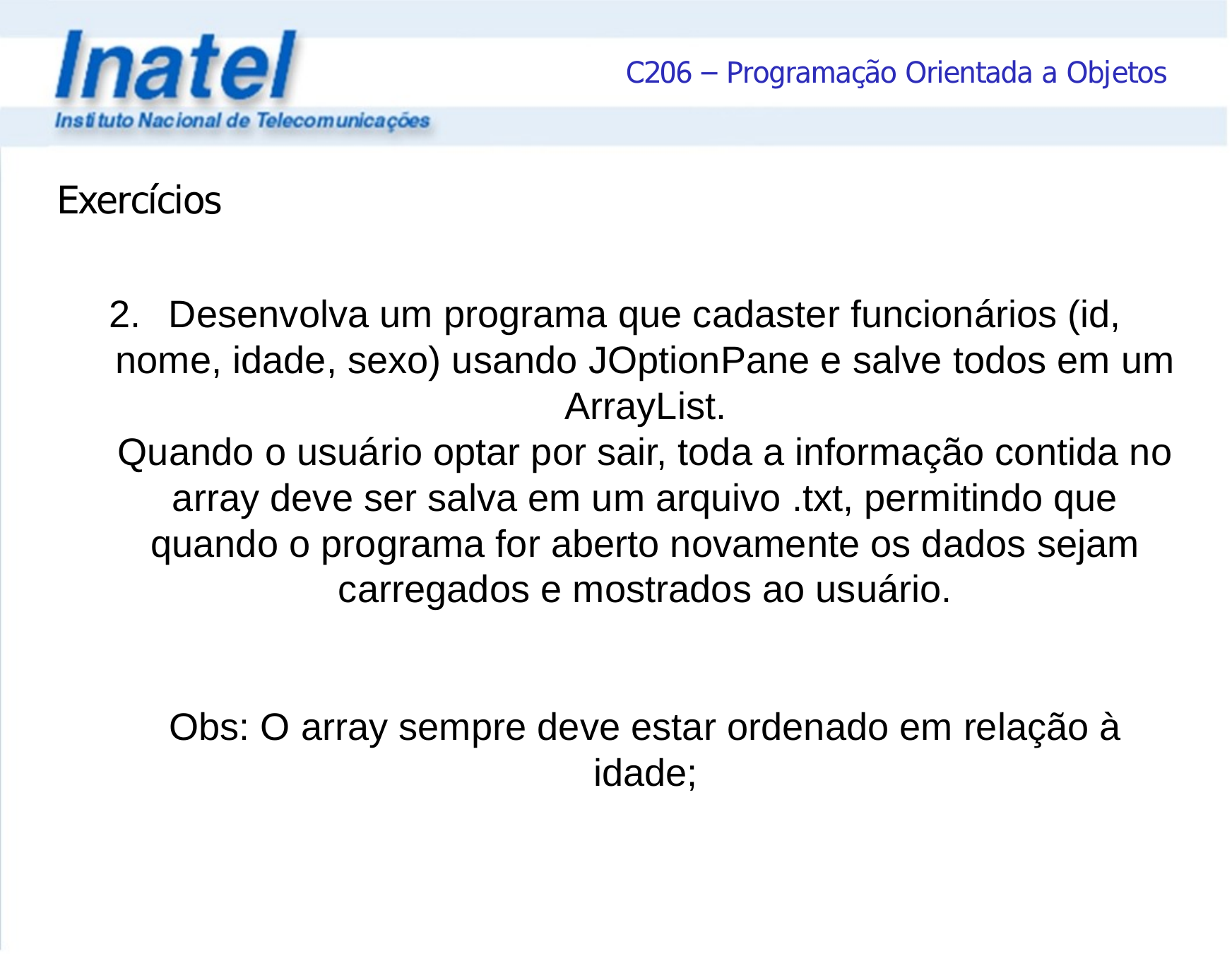

Exercícios

Desenvolva um programa que cadaster funcionários (id, nome, idade, sexo) usando JOptionPane e salve todos em um ArrayList.
Quando o usuário optar por sair, toda a informação contida no array deve ser salva em um arquivo .txt, permitindo que quando o programa for aberto novamente os dados sejam carregados e mostrados ao usuário.
Obs: O array sempre deve estar ordenado em relação à idade;